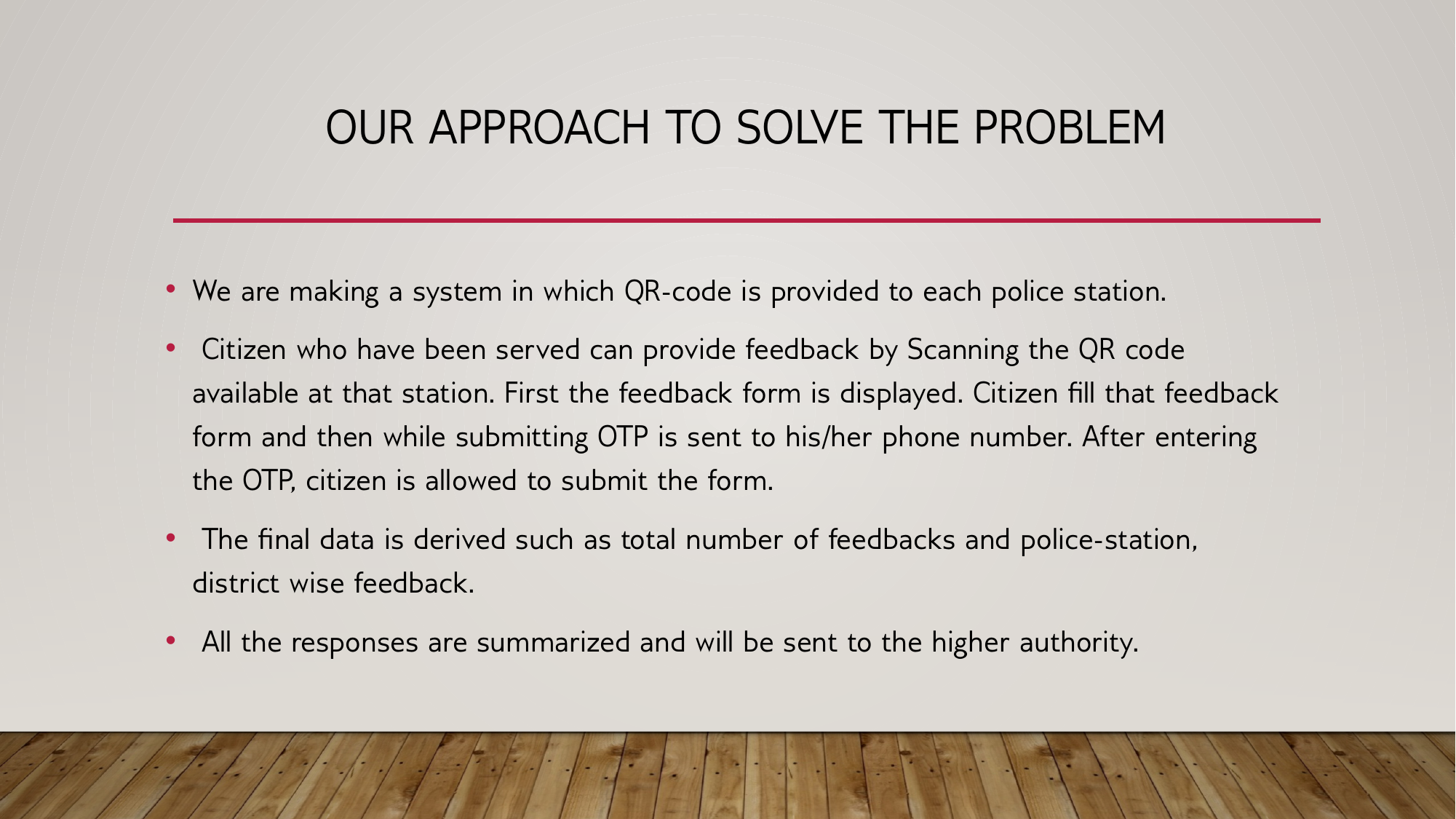

# OUR APPROACH TO SOLVE THE PROBLEM
We are making a system in which QR-code is provided to each police station.
 Citizen who have been served can provide feedback by Scanning the QR code available at that station. First the feedback form is displayed. Citizen fill that feedback form and then while submitting OTP is sent to his/her phone number. After entering the OTP, citizen is allowed to submit the form.
 The final data is derived such as total number of feedbacks and police-station, district wise feedback.
 All the responses are summarized and will be sent to the higher authority.